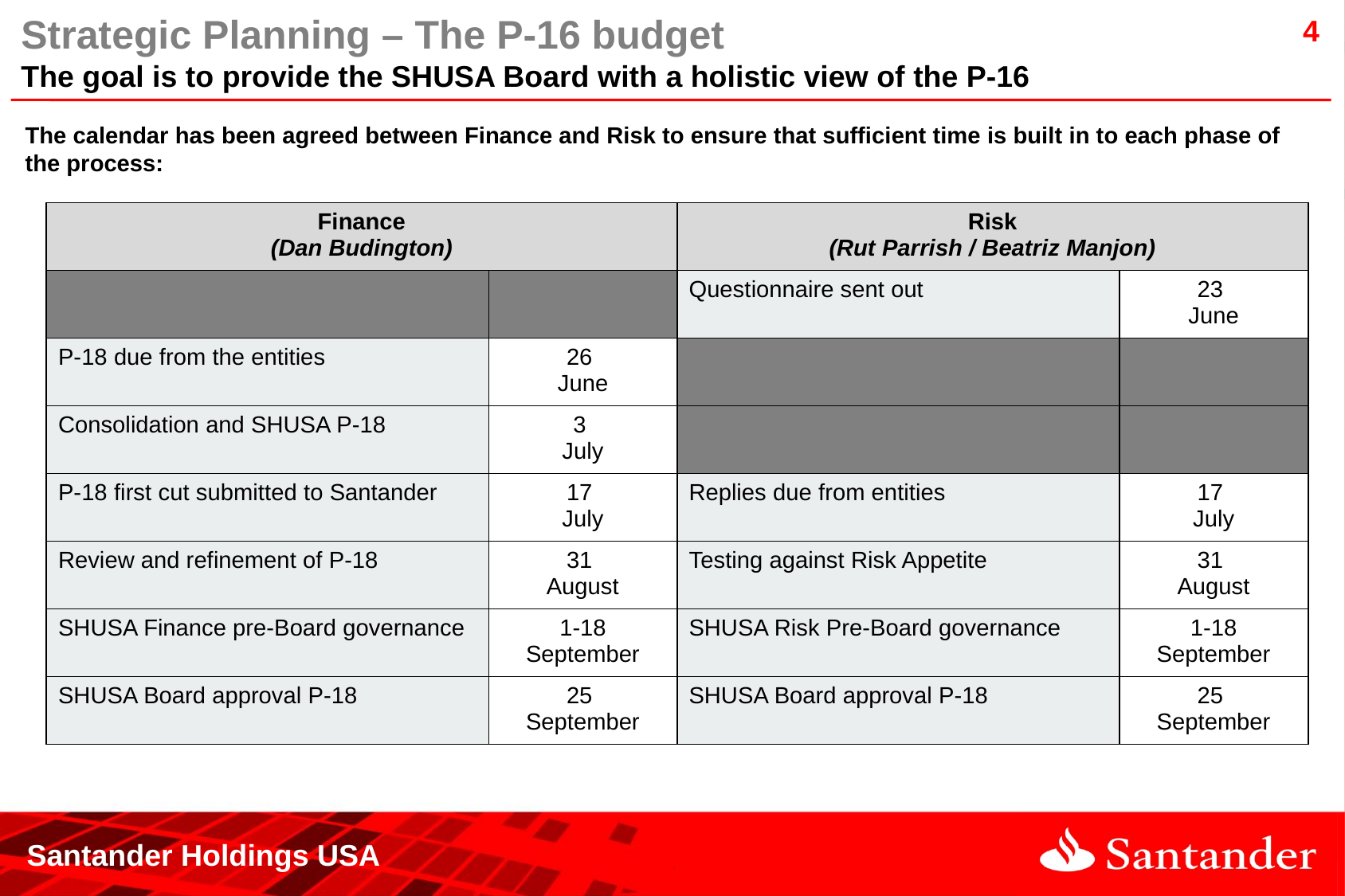

Strategic Planning – The P-16 budget
The goal is to provide the SHUSA Board with a holistic view of the P-16
The calendar has been agreed between Finance and Risk to ensure that sufficient time is built in to each phase of the process:
| Finance (Dan Budington) |  | Risk (Rut Parrish / Beatriz Manjon) |  |
| --- | --- | --- | --- |
|  |  | Questionnaire sent out | 23 June |
| P-18 due from the entities | 26 June |  |  |
| Consolidation and SHUSA P-18 | 3 July |  |  |
| P-18 first cut submitted to Santander | 17 July | Replies due from entities | 17 July |
| Review and refinement of P-18 | 31 August | Testing against Risk Appetite | 31 August |
| SHUSA Finance pre-Board governance | 1-18 September | SHUSA Risk Pre-Board governance | 1-18 September |
| SHUSA Board approval P-18 | 25 September | SHUSA Board approval P-18 | 25 September |